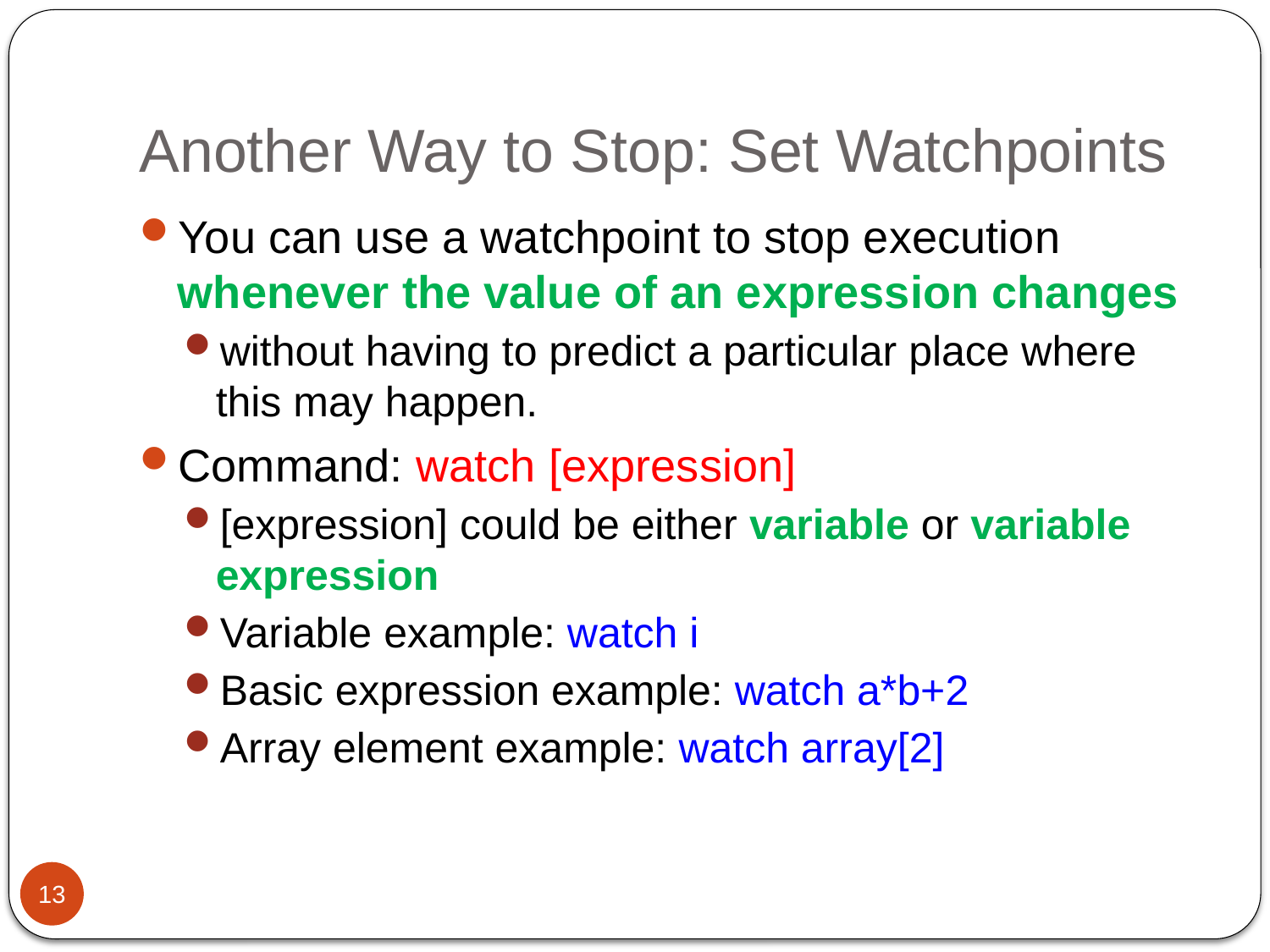

# Another Way to Stop: Set Watchpoints
You can use a watchpoint to stop execution whenever the value of an expression changes
without having to predict a particular place where this may happen.
Command: watch [expression]
[expression] could be either variable or variable expression
Variable example: watch i
Basic expression example: watch a*b+2
Array element example: watch array[2]

13